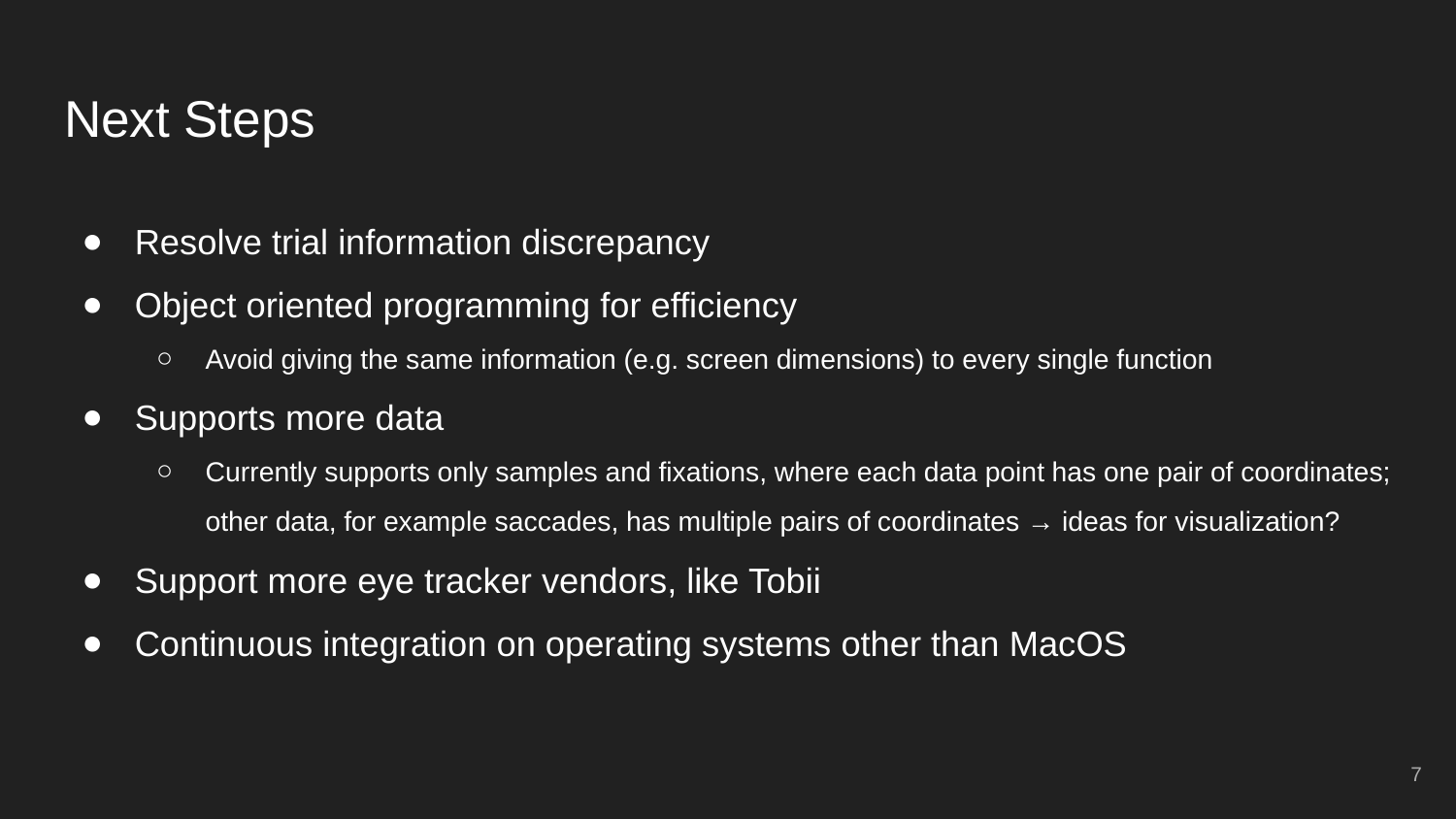

# Next Steps
Resolve trial information discrepancy
Object oriented programming for efficiency
Avoid giving the same information (e.g. screen dimensions) to every single function
Supports more data
Currently supports only samples and fixations, where each data point has one pair of coordinates; other data, for example saccades, has multiple pairs of coordinates → ideas for visualization?
Support more eye tracker vendors, like Tobii
Continuous integration on operating systems other than MacOS
7